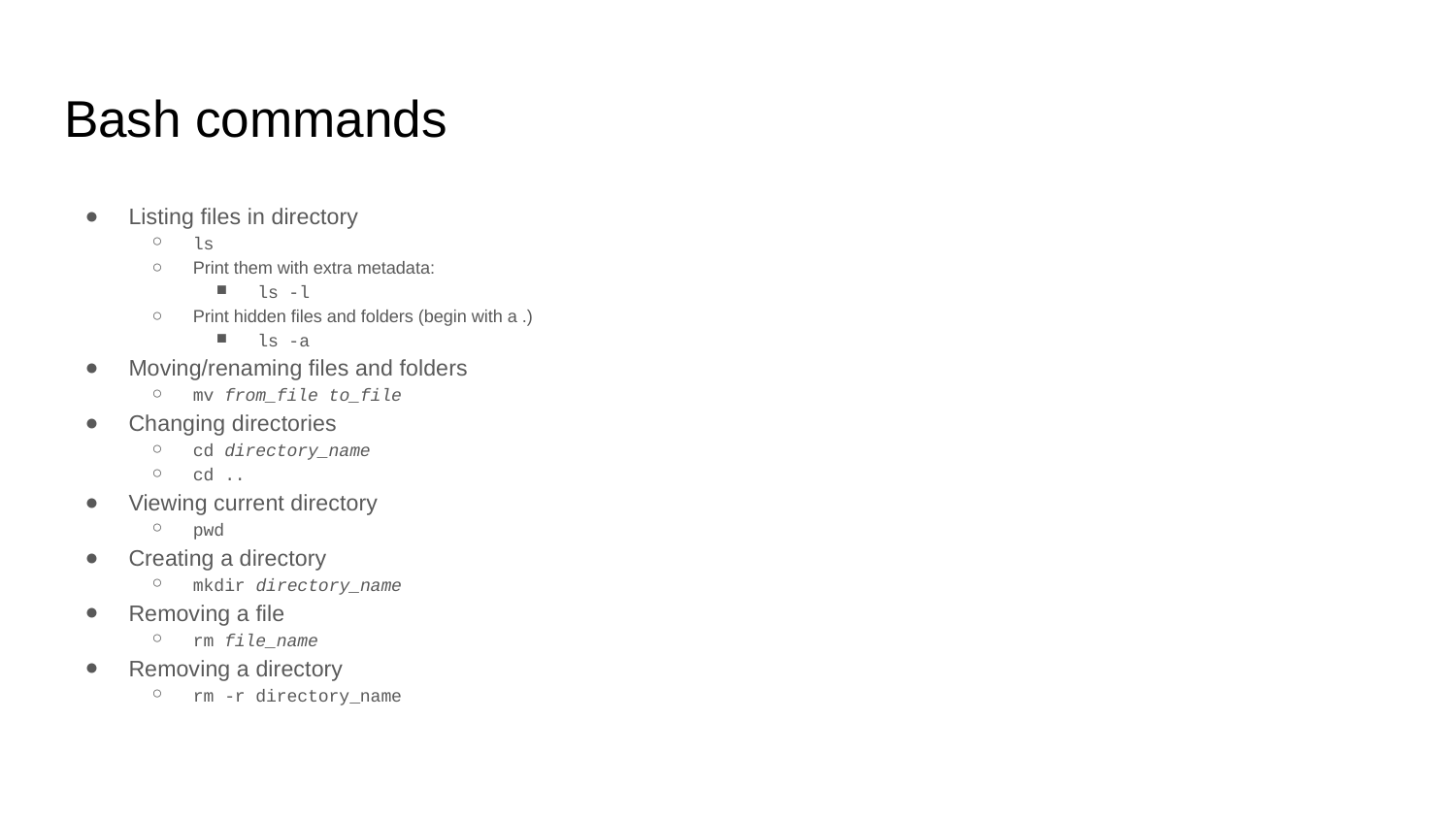

# Bash commands
Listing files in directory
ls
Print them with extra metadata:
ls -l
Print hidden files and folders (begin with a .)
ls -a
Moving/renaming files and folders
mv from_file to_file
Changing directories
cd directory_name
cd ..
Viewing current directory
pwd
Creating a directory
mkdir directory_name
Removing a file
rm file_name
Removing a directory
rm -r directory_name